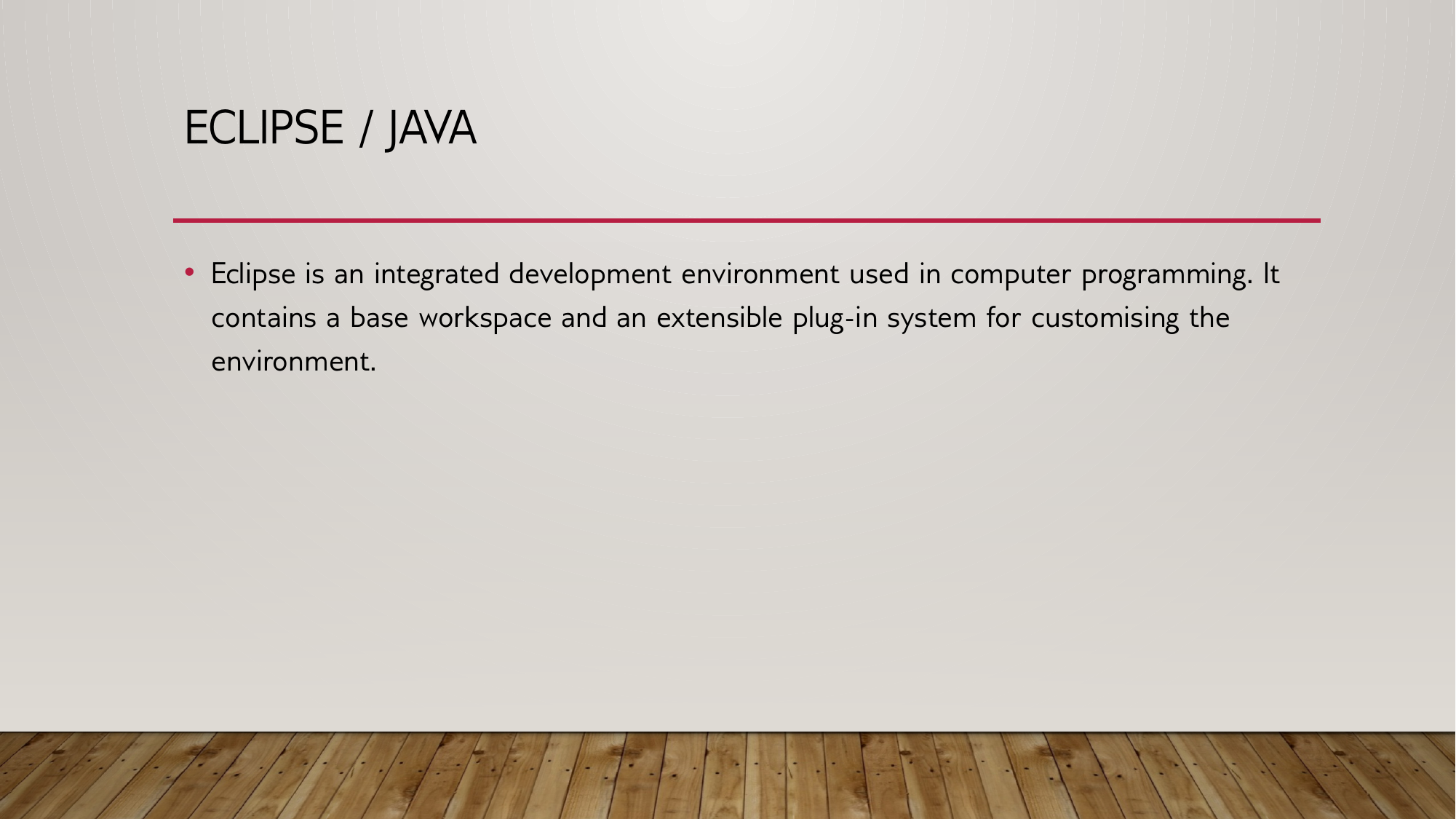

# Eclipse / JAva
Eclipse is an integrated development environment used in computer programming. It contains a base workspace and an extensible plug-in system for customising the environment.